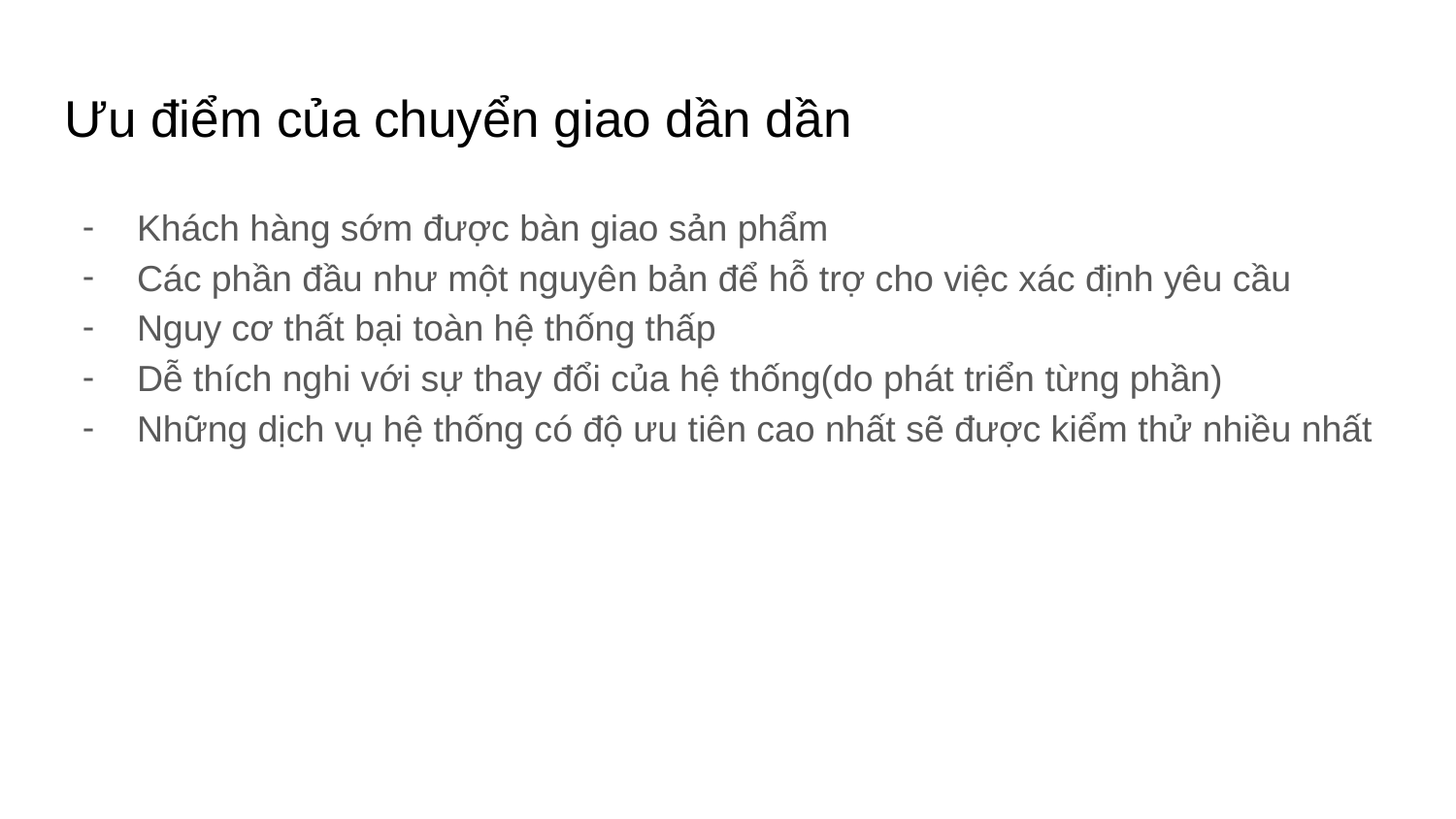

# Ưu điểm của chuyển giao dần dần
Khách hàng sớm được bàn giao sản phẩm
Các phần đầu như một nguyên bản để hỗ trợ cho việc xác định yêu cầu
Nguy cơ thất bại toàn hệ thống thấp
Dễ thích nghi với sự thay đổi của hệ thống(do phát triển từng phần)
Những dịch vụ hệ thống có độ ưu tiên cao nhất sẽ được kiểm thử nhiều nhất